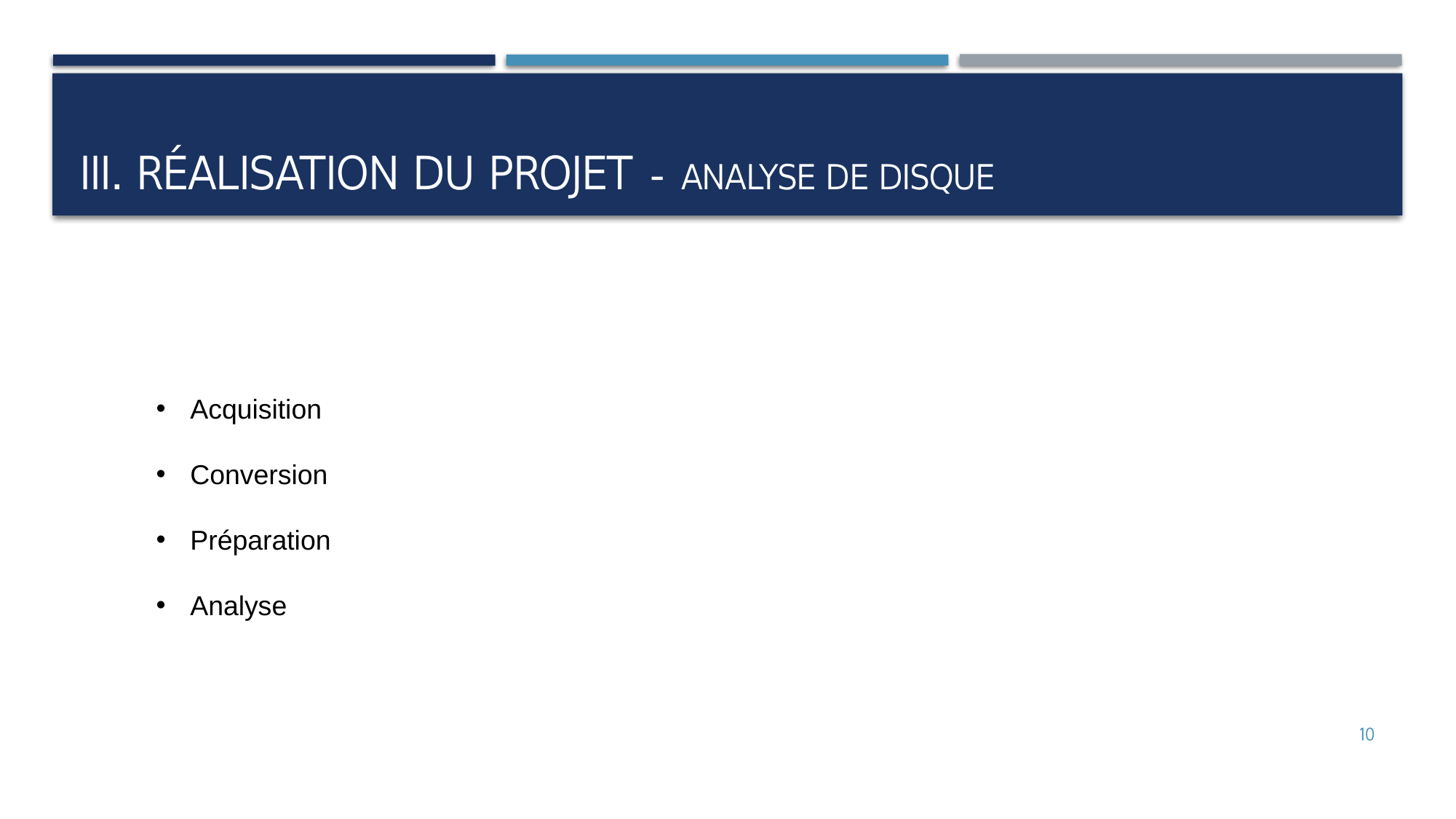

# III. Réalisation du Projet - Analyse de disque
Acquisition
Conversion
Préparation
Analyse
10